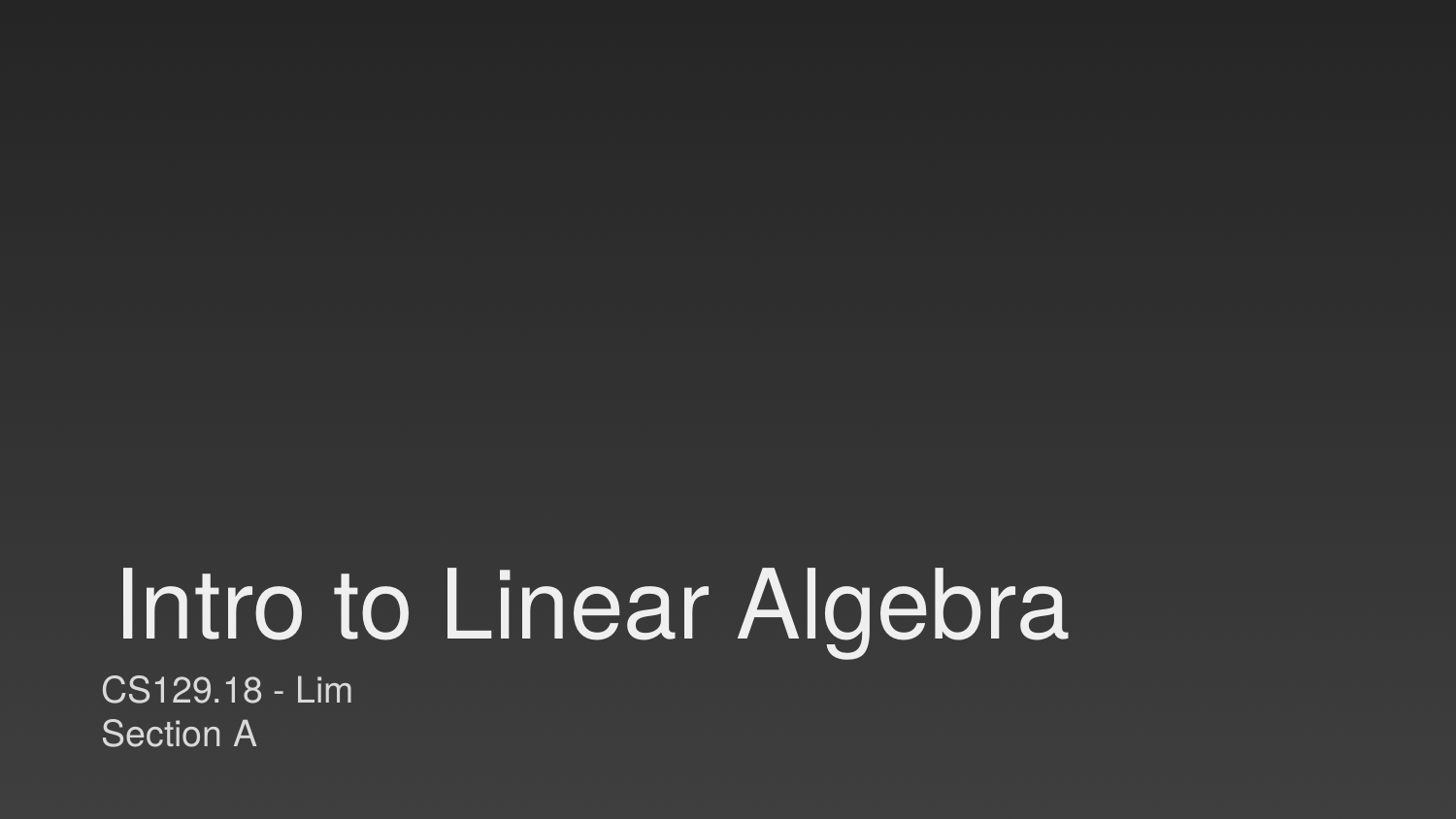

# Intro to Linear Algebra
CS129.18 - Lim
Section A